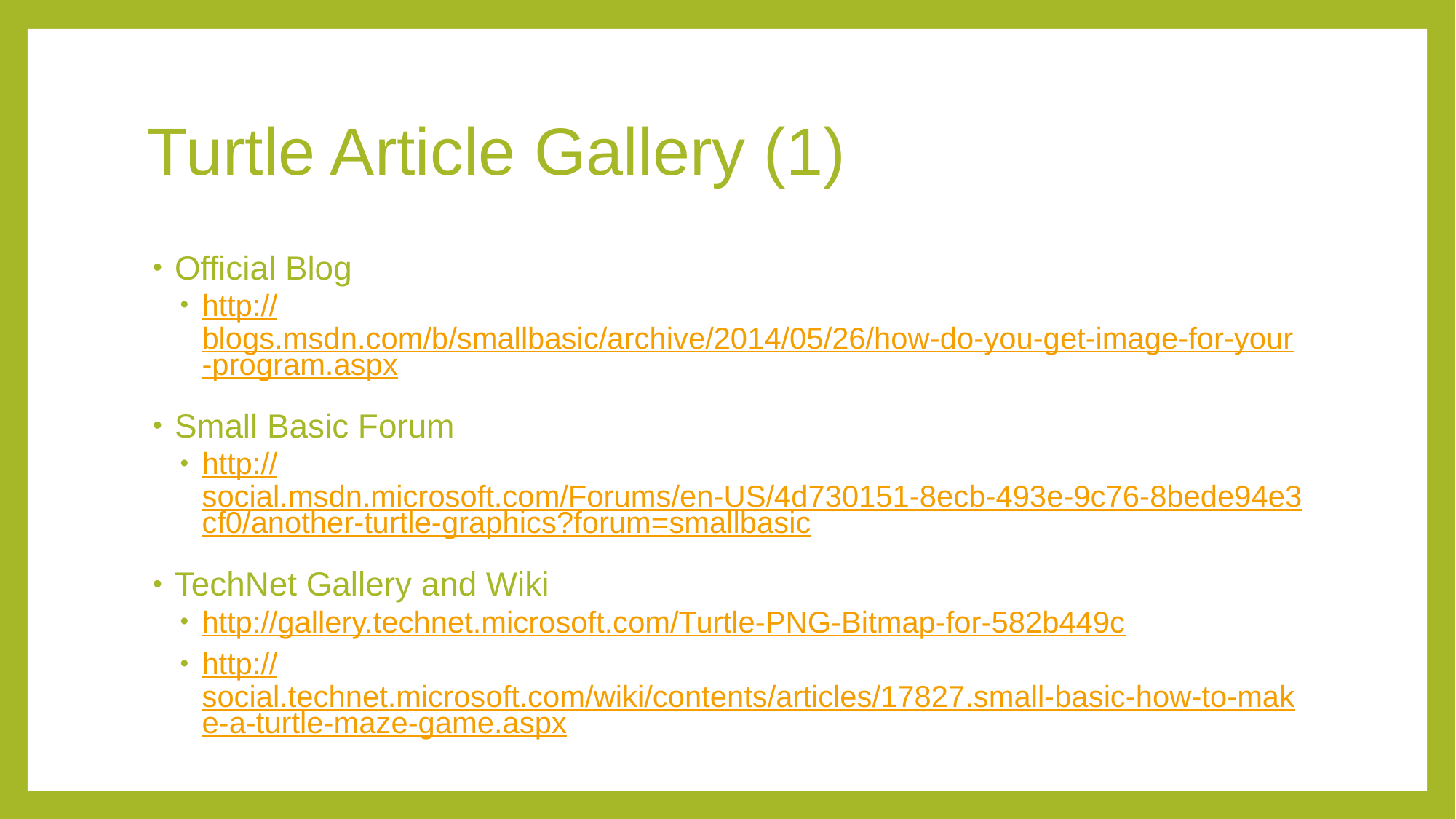

# Turtle Article Gallery (1)
Official Blog
http://blogs.msdn.com/b/smallbasic/archive/2014/05/26/how-do-you-get-image-for-your-program.aspx
Small Basic Forum
http://social.msdn.microsoft.com/Forums/en-US/4d730151-8ecb-493e-9c76-8bede94e3cf0/another-turtle-graphics?forum=smallbasic
TechNet Gallery and Wiki
http://gallery.technet.microsoft.com/Turtle-PNG-Bitmap-for-582b449c
http://social.technet.microsoft.com/wiki/contents/articles/17827.small-basic-how-to-make-a-turtle-maze-game.aspx